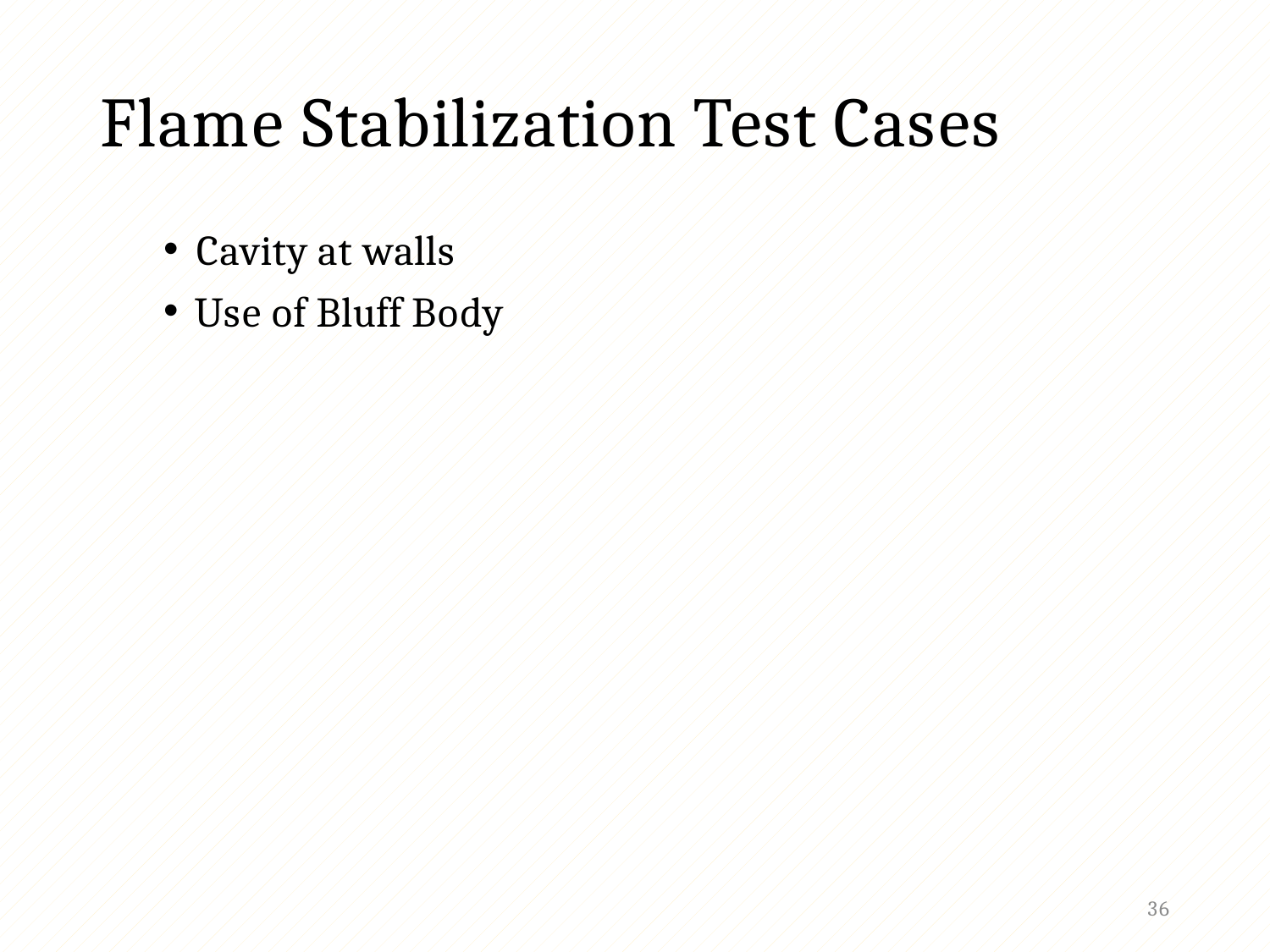

# Flame Stabilization Test Cases
Cavity at walls
Use of Bluff Body

36